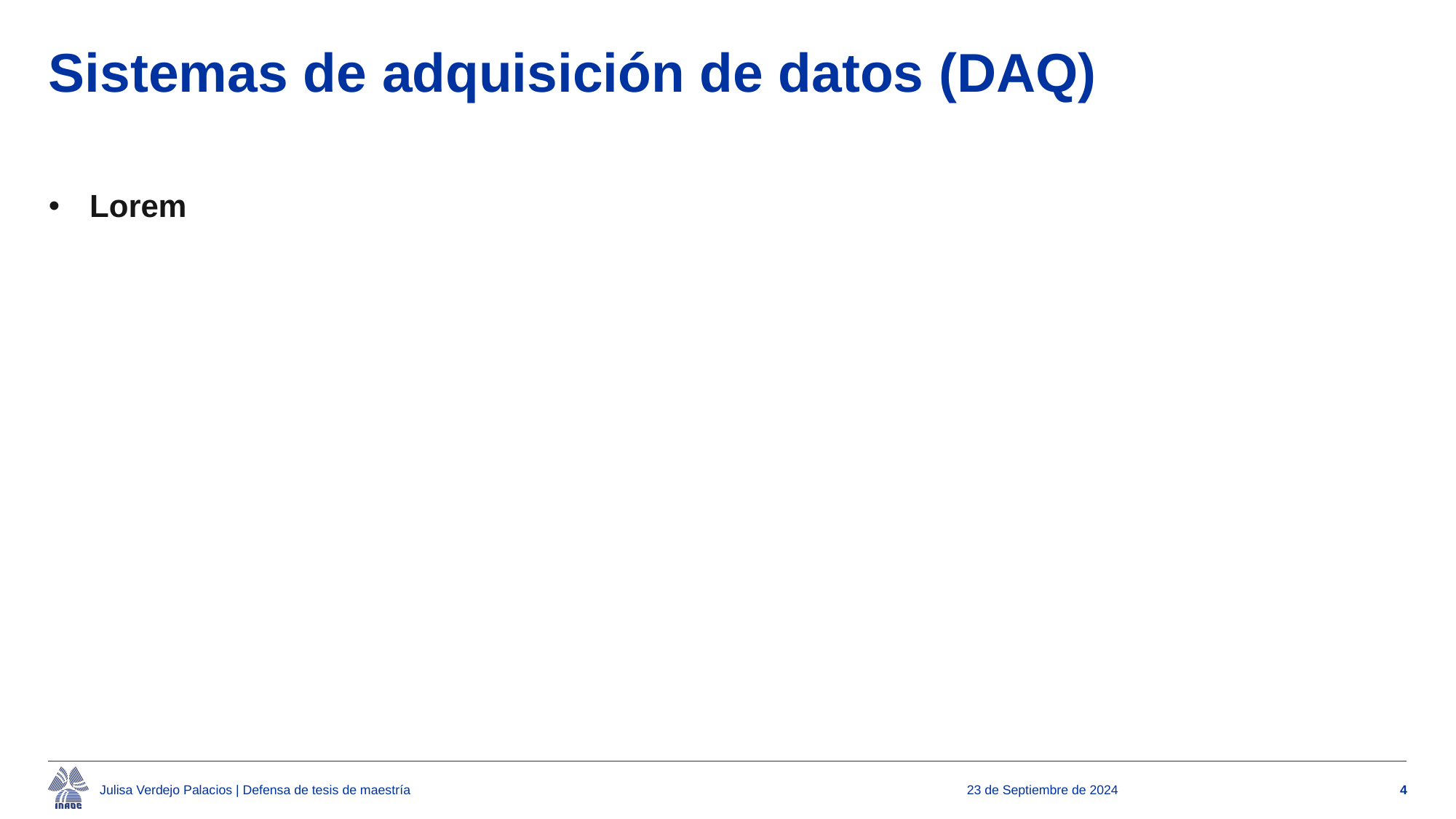

# Sistemas de adquisición de datos (DAQ)
Lorem
Julisa Verdejo Palacios | Defensa de tesis de maestría
23 de Septiembre de 2024
4